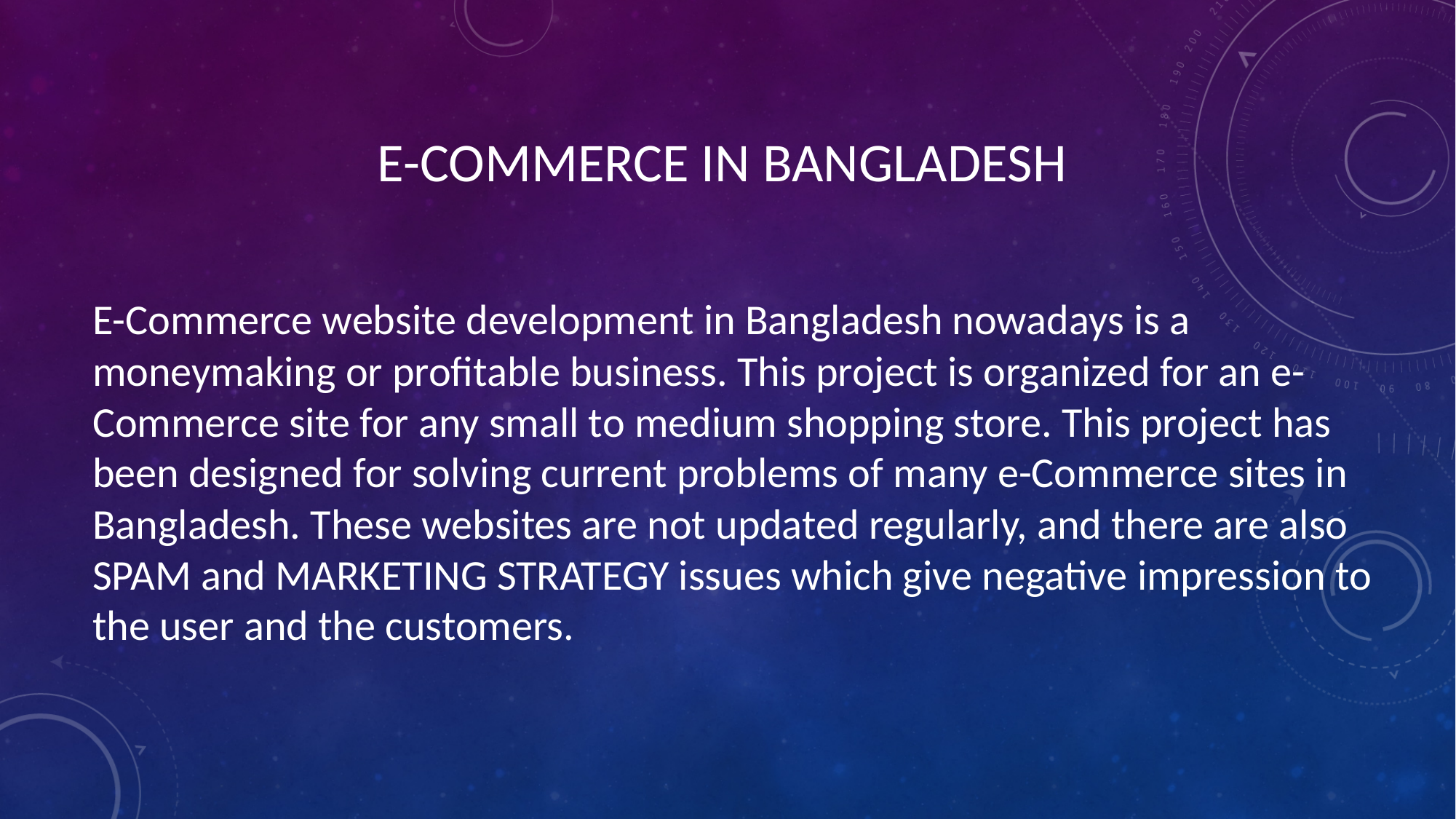

# E-Commerce in Bangladesh
E-Commerce website development in Bangladesh nowadays is a moneymaking or profitable business. This project is organized for an e-Commerce site for any small to medium shopping store. This project has been designed for solving current problems of many e-Commerce sites in Bangladesh. These websites are not updated regularly, and there are also SPAM and MARKETING STRATEGY issues which give negative impression to the user and the customers.